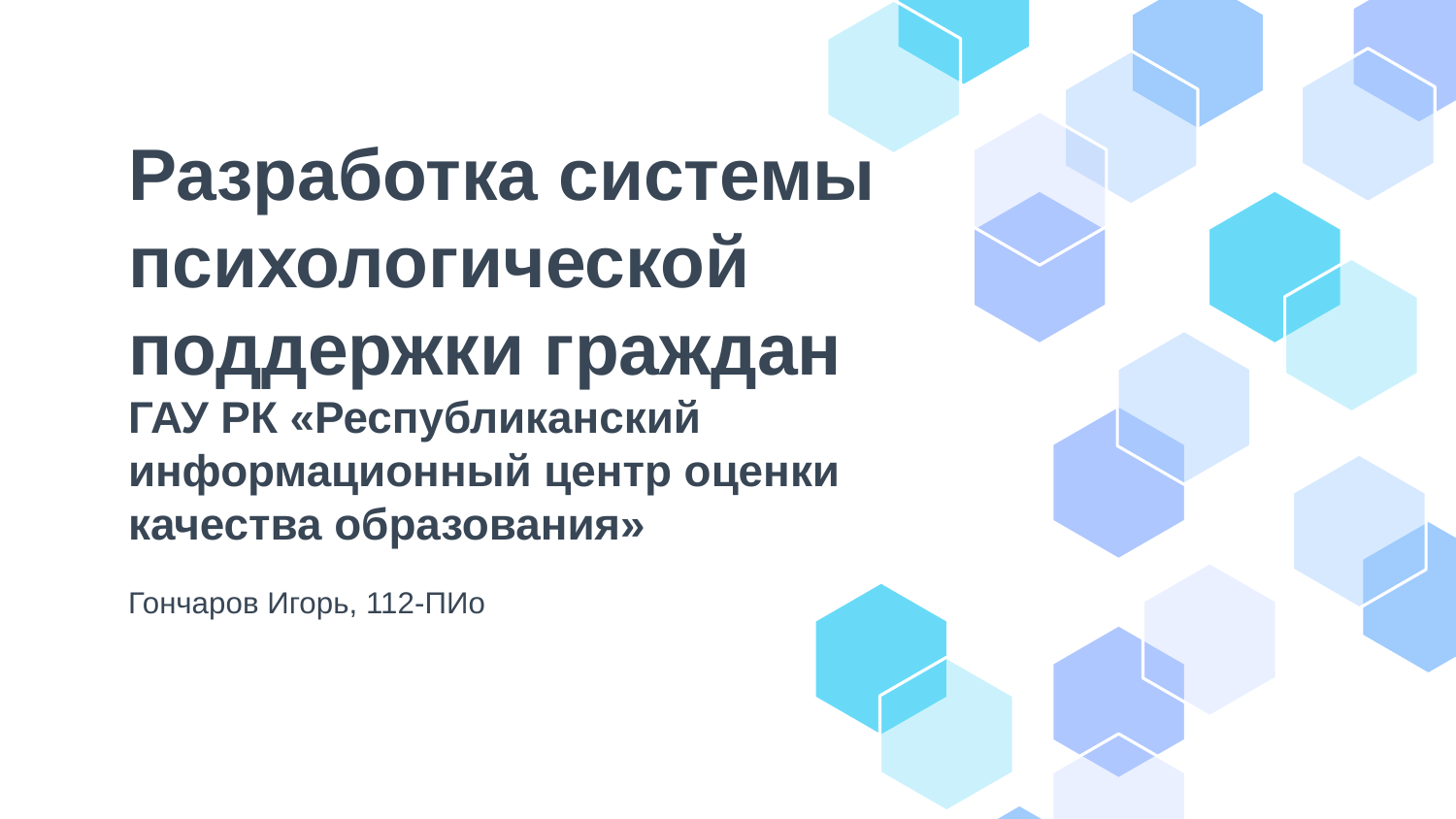

# Разработка системы психологической поддержки граждан ГАУ РК «Республиканский информационный центр оценки качества образования»
Гончаров Игорь, 112-ПИо